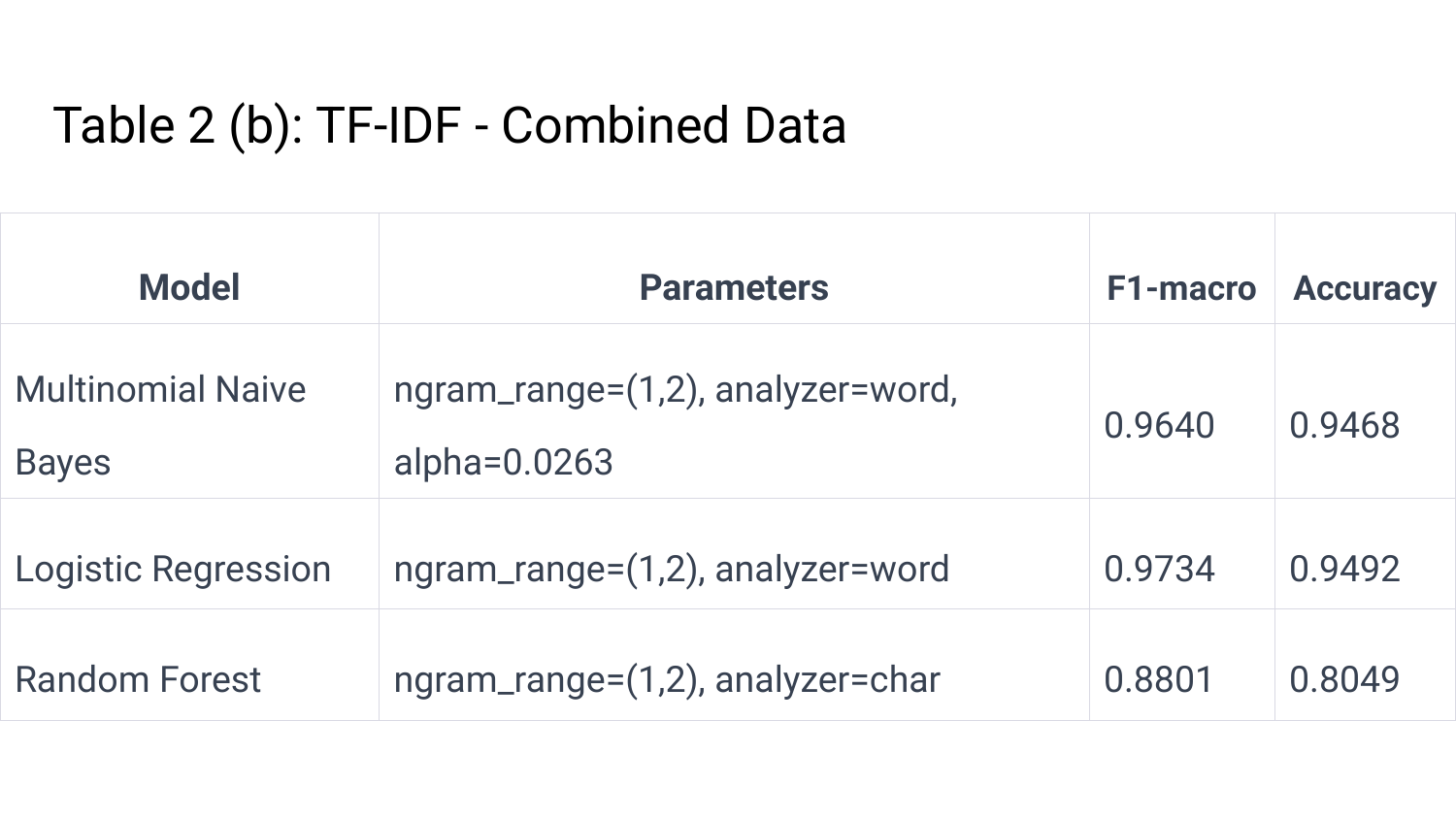

Table 2 (b): TF-IDF - Combined Data
| Model | Parameters | F1-macro | Accuracy |
| --- | --- | --- | --- |
| Multinomial Naive Bayes | ngram\_range=(1,2), analyzer=word, alpha=0.0263 | 0.9640 | 0.9468 |
| Logistic Regression | ngram\_range=(1,2), analyzer=word | 0.9734 | 0.9492 |
| Random Forest | ngram\_range=(1,2), analyzer=char | 0.8801 | 0.8049 |